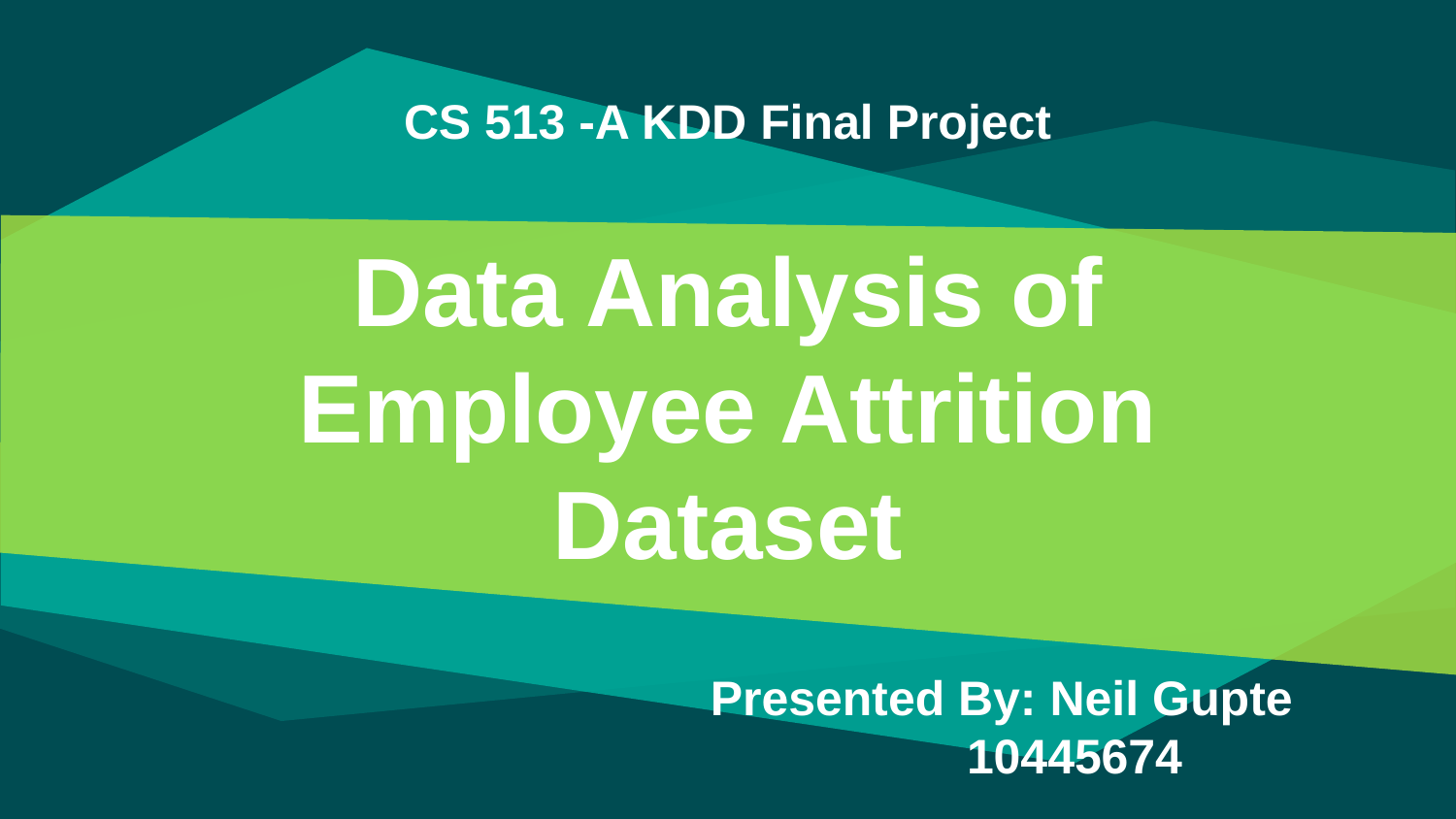

CS 513 -A KDD Final Project
# Data Analysis of Employee Attrition Dataset
Presented By: Neil Gupte
	10445674